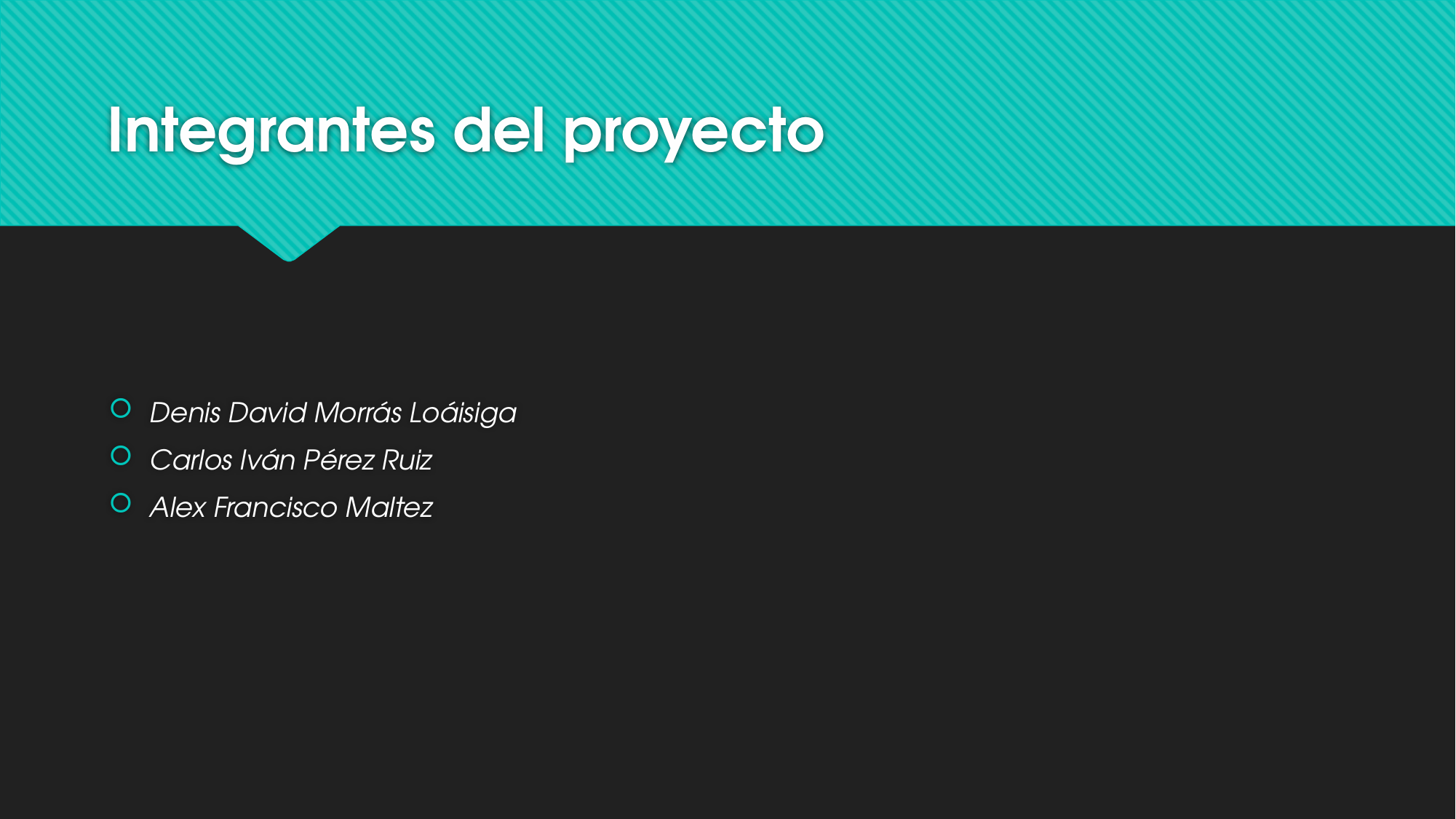

# Integrantes del proyecto
Denis David Morrás Loáisiga
Carlos Iván Pérez Ruiz
Alex Francisco Maltez